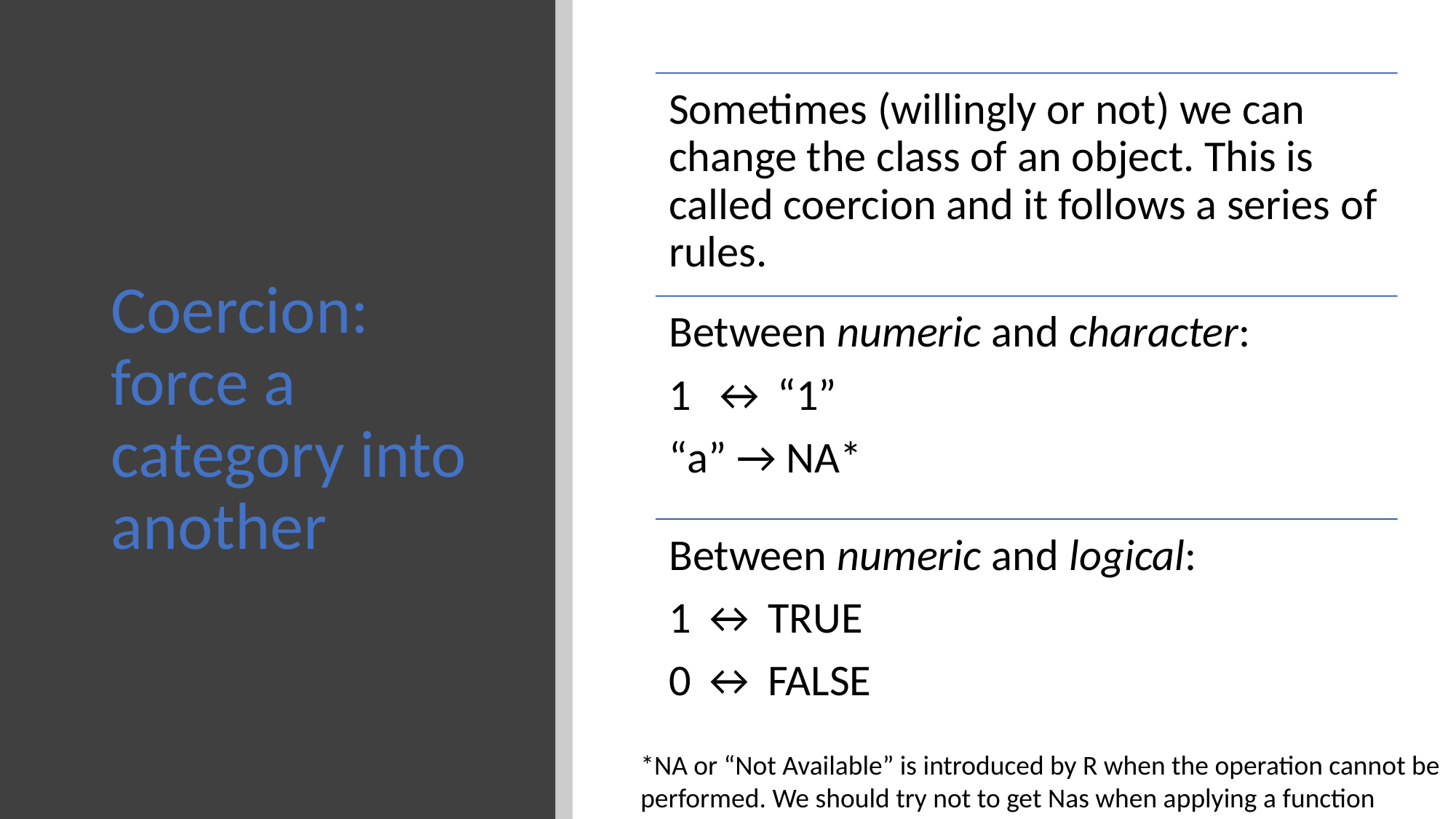

Sometimes (willingly or not) we can change the class of an object. This is called coercion and it follows a series of rules.
Between numeric and character:
1  ↔ “1”
“a” → NA*
Between numeric and logical:
1 ↔ TRUE
0 ↔ FALSE
# Coercion: force a category into another
*NA or “Not Available” is introduced by R when the operation cannot be performed. We should try not to get Nas when applying a function